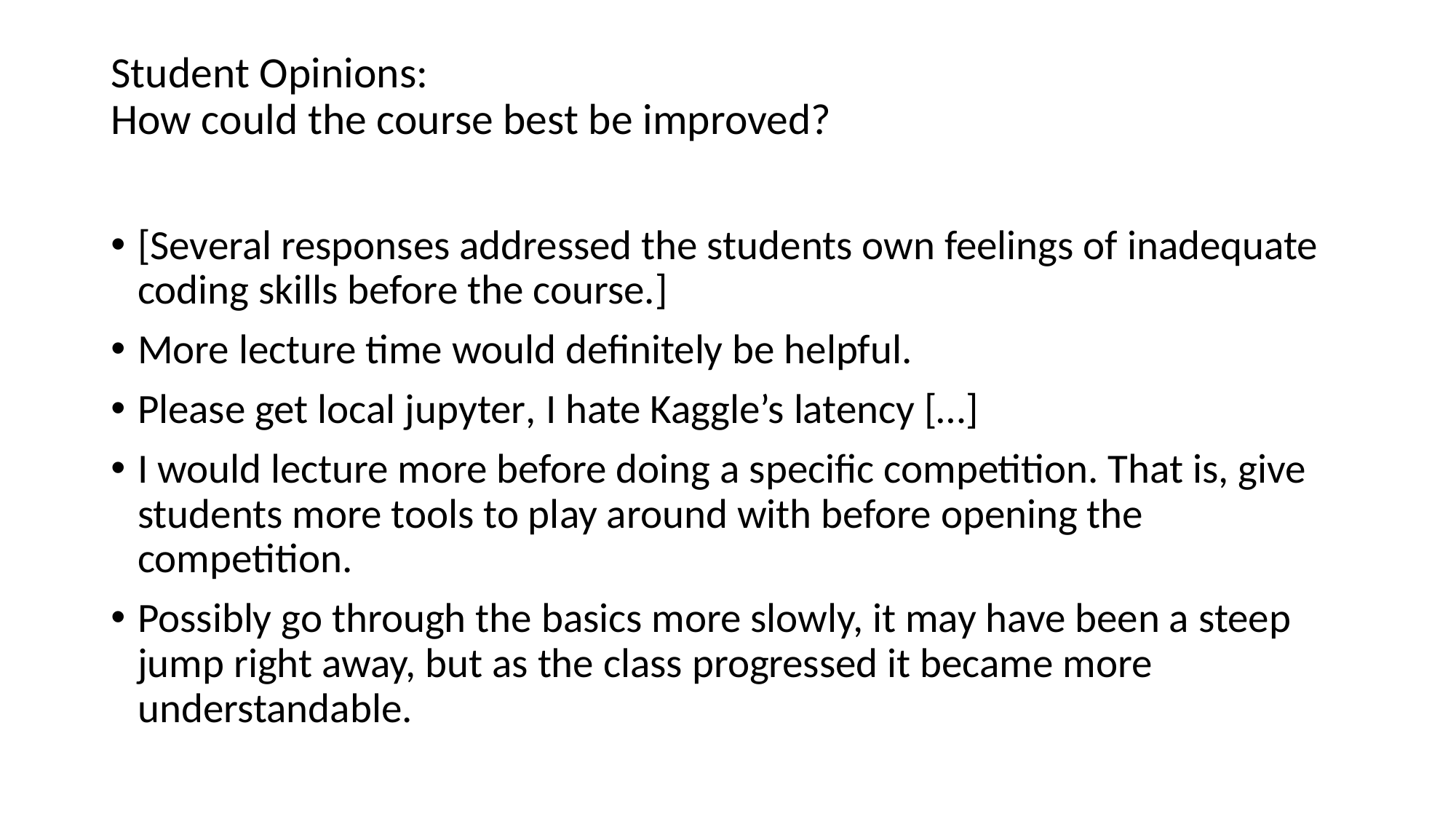

# Student Opinions: How could the course best be improved?
[Several responses addressed the students own feelings of inadequate coding skills before the course.]
More lecture time would definitely be helpful.
Please get local jupyter, I hate Kaggle’s latency […]
I would lecture more before doing a specific competition. That is, give students more tools to play around with before opening the competition.
Possibly go through the basics more slowly, it may have been a steep jump right away, but as the class progressed it became more understandable.